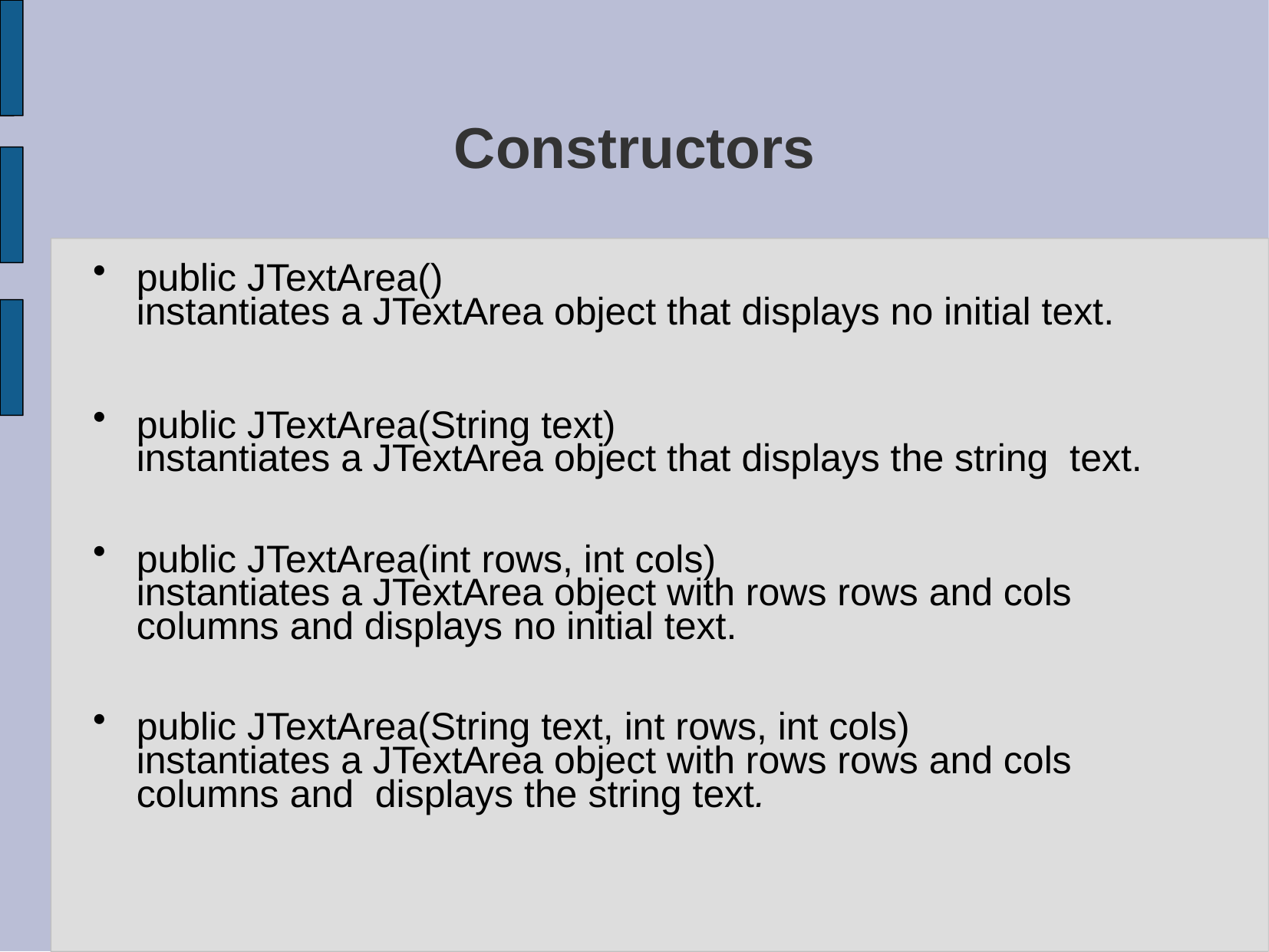

# Constructors
public JTextArea()
instantiates a JTextArea object that displays no initial text.
public JTextArea(String text)
instantiates a JTextArea object that displays the string  text.
public JTextArea(int rows, int cols)
instantiates a JTextArea object with rows rows and cols columns and displays no initial text.
public JTextArea(String text, int rows, int cols)
instantiates a JTextArea object with rows rows and cols columns and  displays the string text.